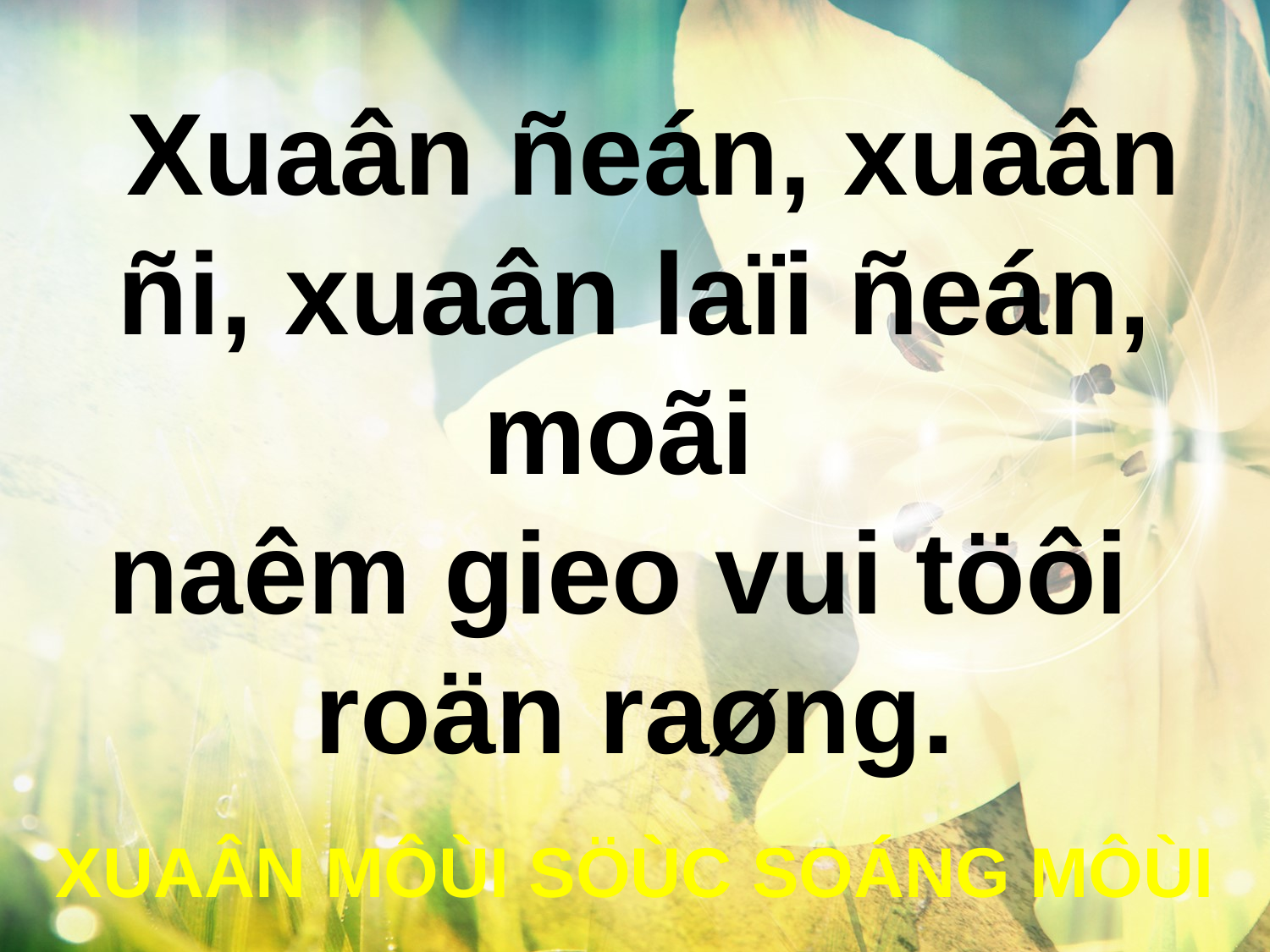

Xuaân ñeán, xuaân ñi, xuaân laïi ñeán, moãi
naêm gieo vui töôi
roän raøng.
XUAÂN MÔÙI SÖÙC SOÁNG MÔÙI